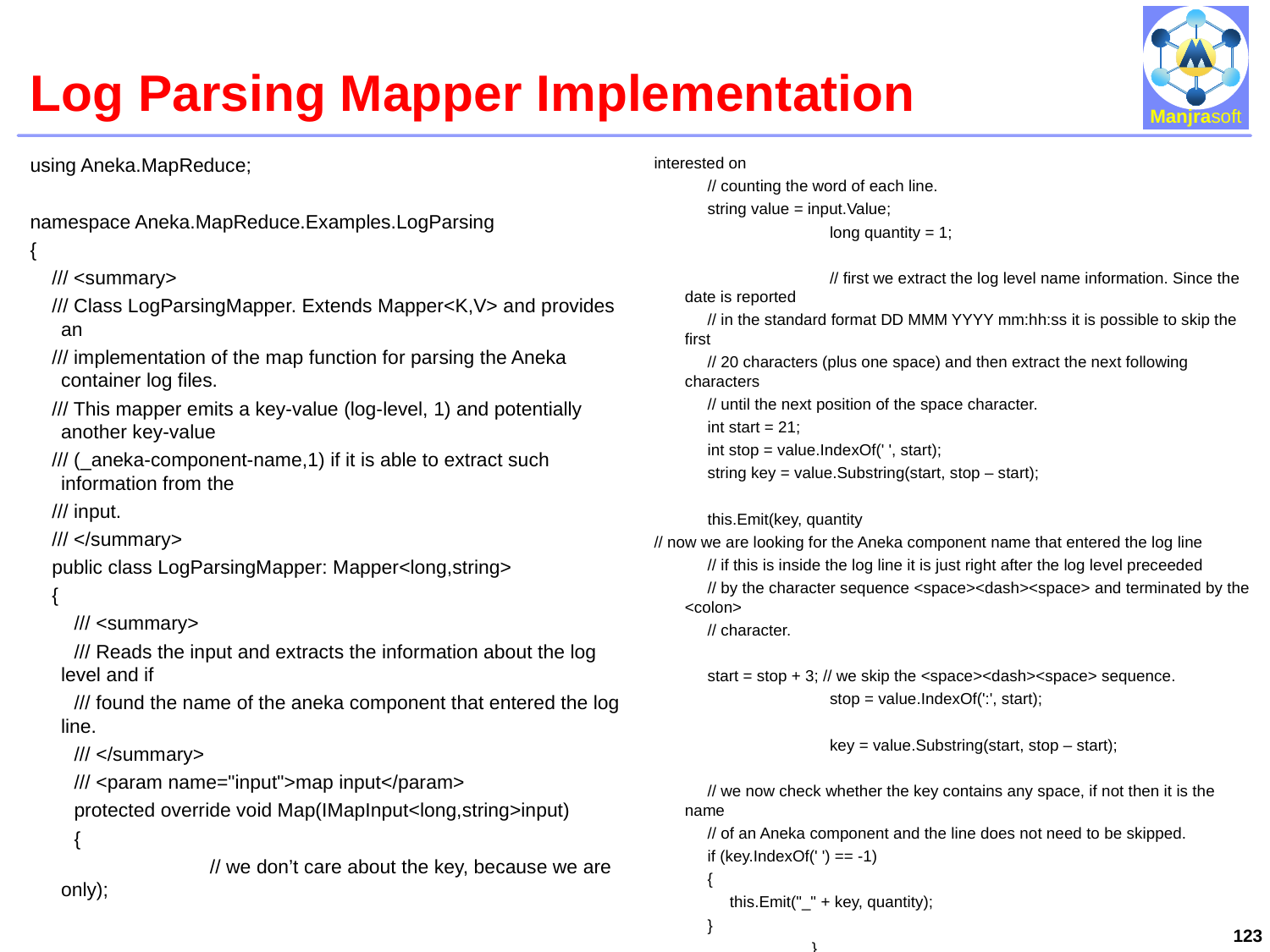

# Log Parsing Mapper Implementation
using Aneka.MapReduce;

namespace Aneka.MapReduce.Examples.LogParsing
{
    /// <summary>
    /// Class LogParsingMapper. Extends Mapper<K,V> and provides an
    /// implementation of the map function for parsing the Aneka container log files.
    /// This mapper emits a key-value (log-level, 1) and potentially another key-value
    /// (_aneka-component-name,1) if it is able to extract such information from the
    /// input.
    /// </summary>
    public class LogParsingMapper: Mapper<long,string>
    {
        /// <summary>
        /// Reads the input and extracts the information about the log level and if
        /// found the name of the aneka component that entered the log line.
        /// </summary>
        /// <param name="input">map input</param>
        protected override void Map(IMapInput<long,string>input)
        {
		    // we don’t care about the key, because we are only);

interested on
            // counting the word of each line.
            string value = input.Value;
		    long quantity = 1;

 		    // first we extract the log level name information. Since the date is reported
            // in the standard format DD MMM YYYY mm:hh:ss it is possible to skip the first
            // 20 characters (plus one space) and then extract the next following characters
            // until the next position of the space character.
            int start = 21;
            int stop = value.IndexOf(' ', start);
            string key = value.Substring(start, stop – start);

            this.Emit(key, quantity
// now we are looking for the Aneka component name that entered the log line
            // if this is inside the log line it is just right after the log level preceeded
            // by the character sequence <space><dash><space> and terminated by the <colon>
            // character.

            start = stop + 3; // we skip the <space><dash><space> sequence.
		    stop = value.IndexOf(':', start);

		    key = value.Substring(start, stop – start);

            // we now check whether the key contains any space, if not then it is the name
            // of an Aneka component and the line does not need to be skipped.
            if (key.IndexOf(' ') == -1)
            {
                 this.Emit("_" + key, quantity);
            }
		}
    }
}

123